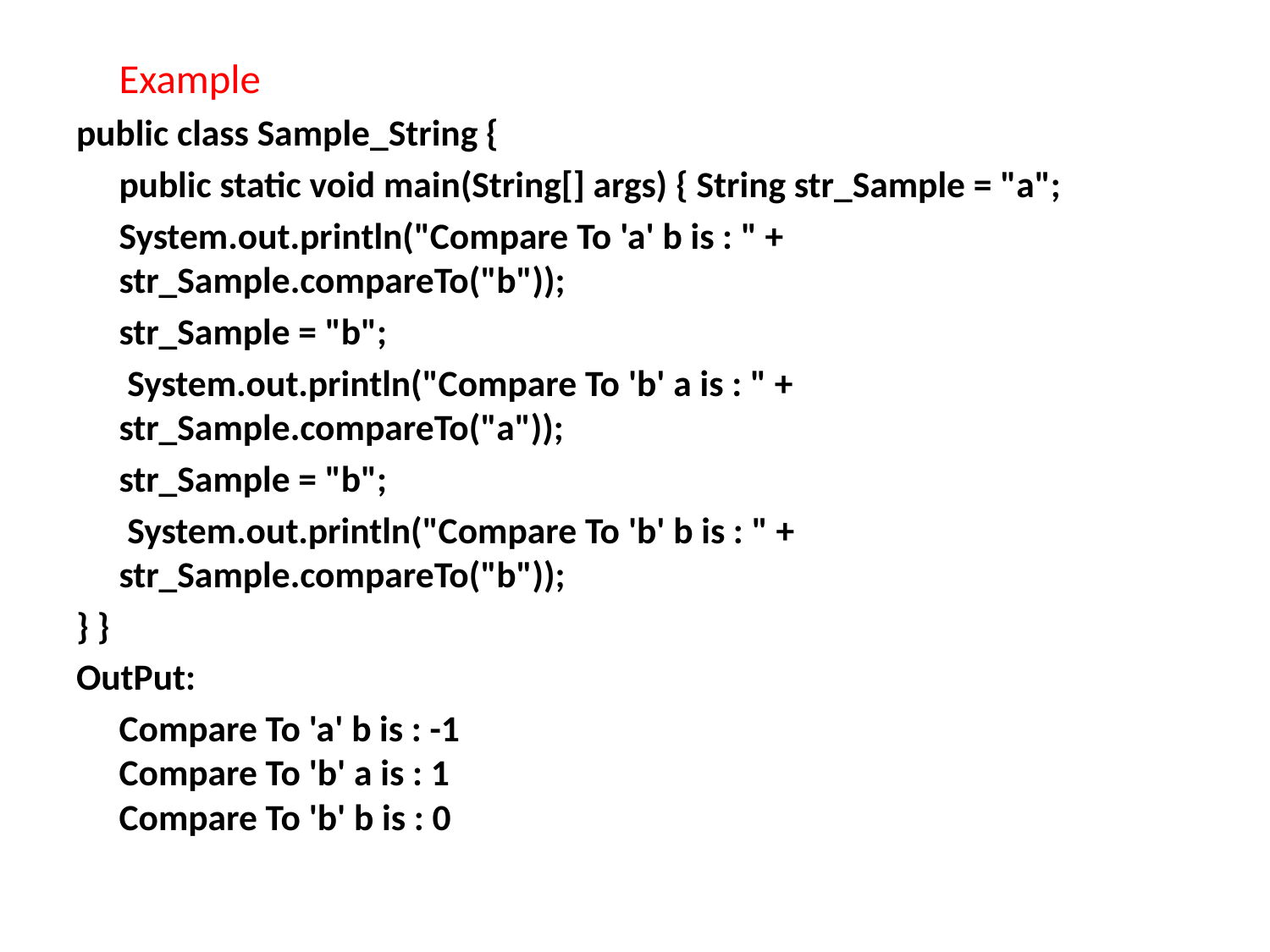

Example
public class Sample_String {
	public static void main(String[] args) { String str_Sample = "a";
	System.out.println("Compare To 'a' b is : " + str_Sample.compareTo("b"));
	str_Sample = "b";
	 System.out.println("Compare To 'b' a is : " + str_Sample.compareTo("a"));
	str_Sample = "b";
	 System.out.println("Compare To 'b' b is : " + str_Sample.compareTo("b"));
} }
OutPut:
	Compare To 'a' b is : -1
Compare To 'b' a is : 1
Compare To 'b' b is : 0